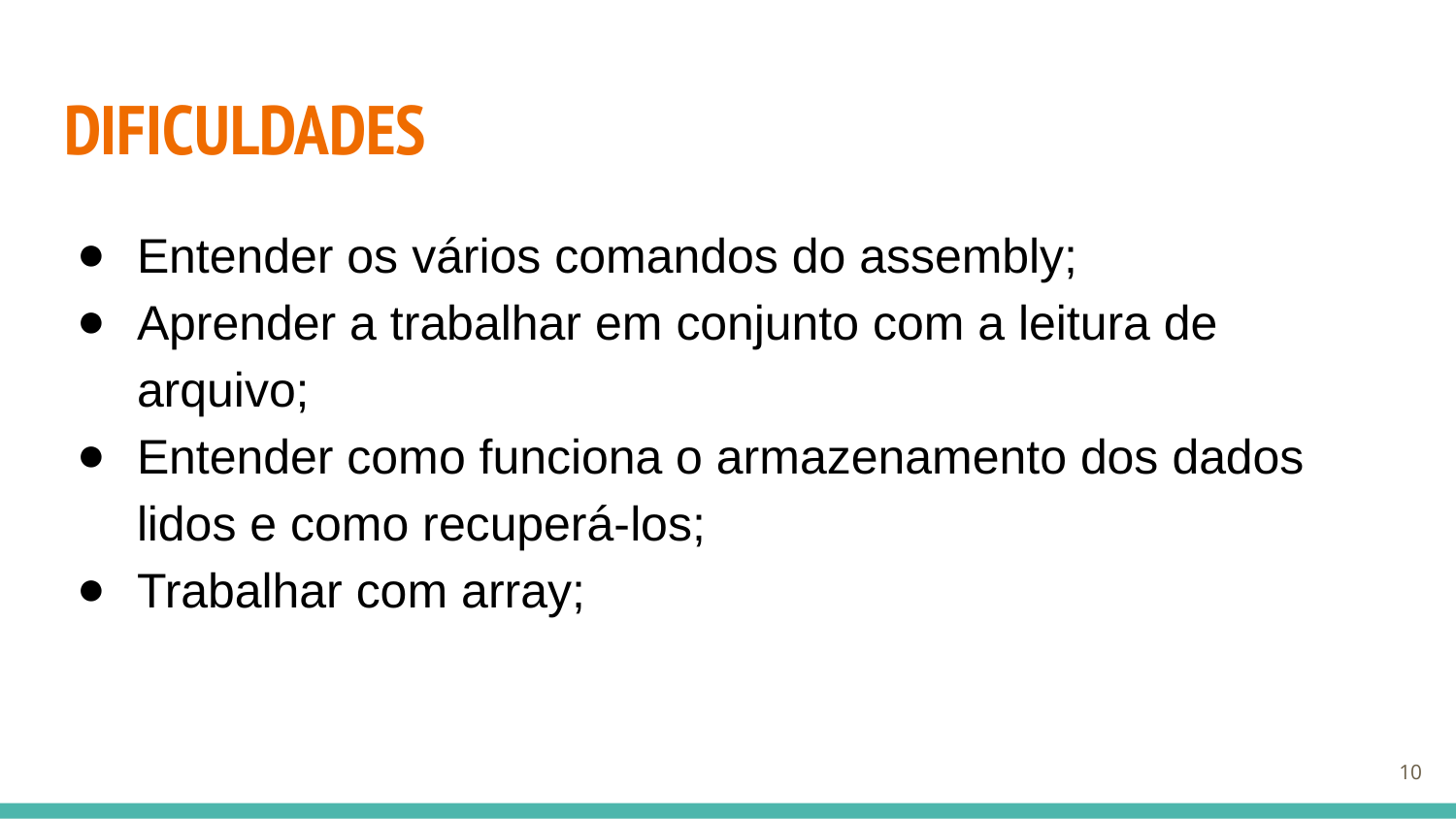

# DIFICULDADES
Entender os vários comandos do assembly;
Aprender a trabalhar em conjunto com a leitura de arquivo;
Entender como funciona o armazenamento dos dados lidos e como recuperá-los;
Trabalhar com array;

10